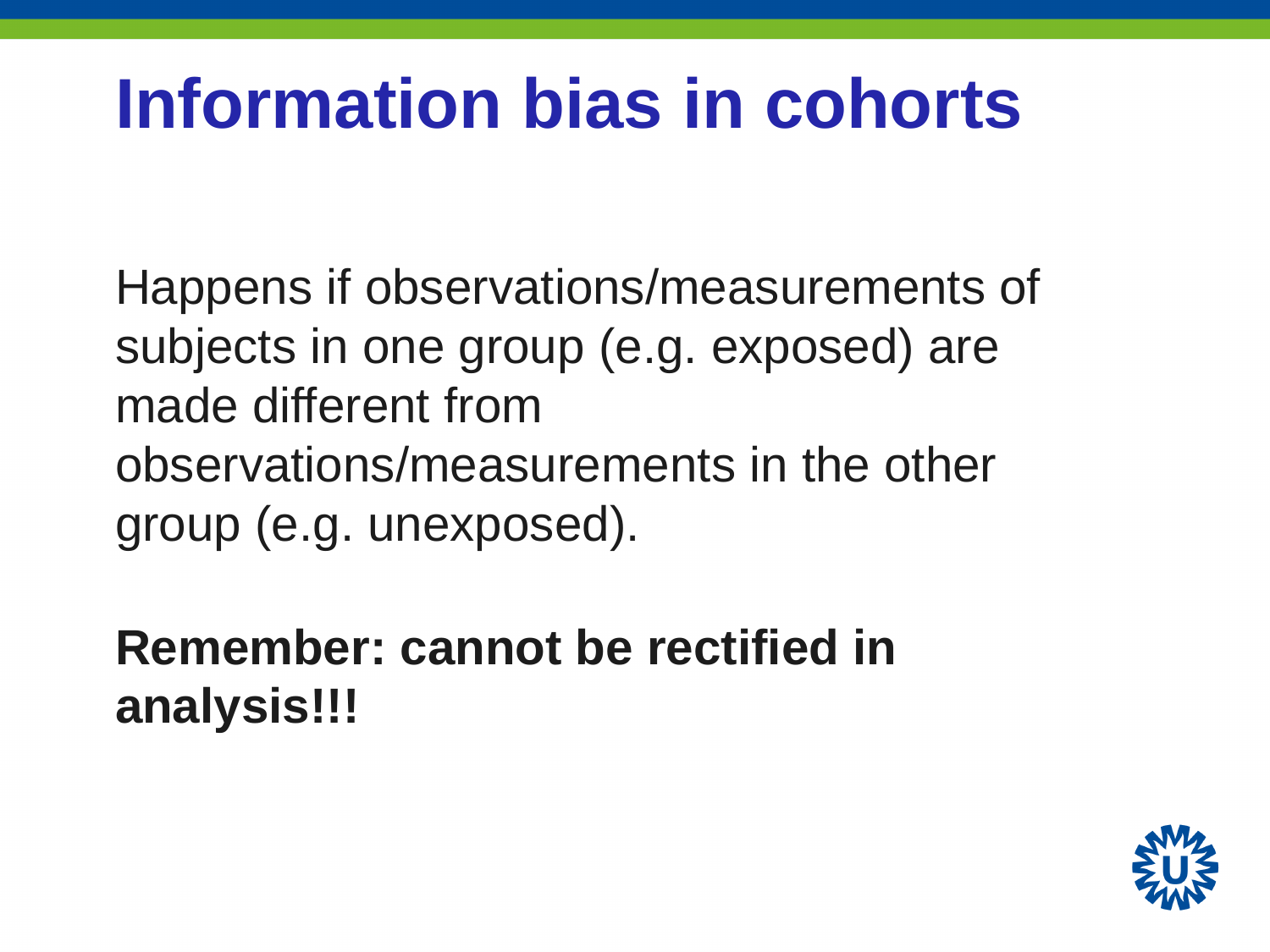

# Information bias in cohorts

Happens if observations/measurements of subjects in one group (e.g. exposed) are made different from  observations/measurements in the other group (e.g. unexposed).

Remember: cannot be rectified in analysis!!!